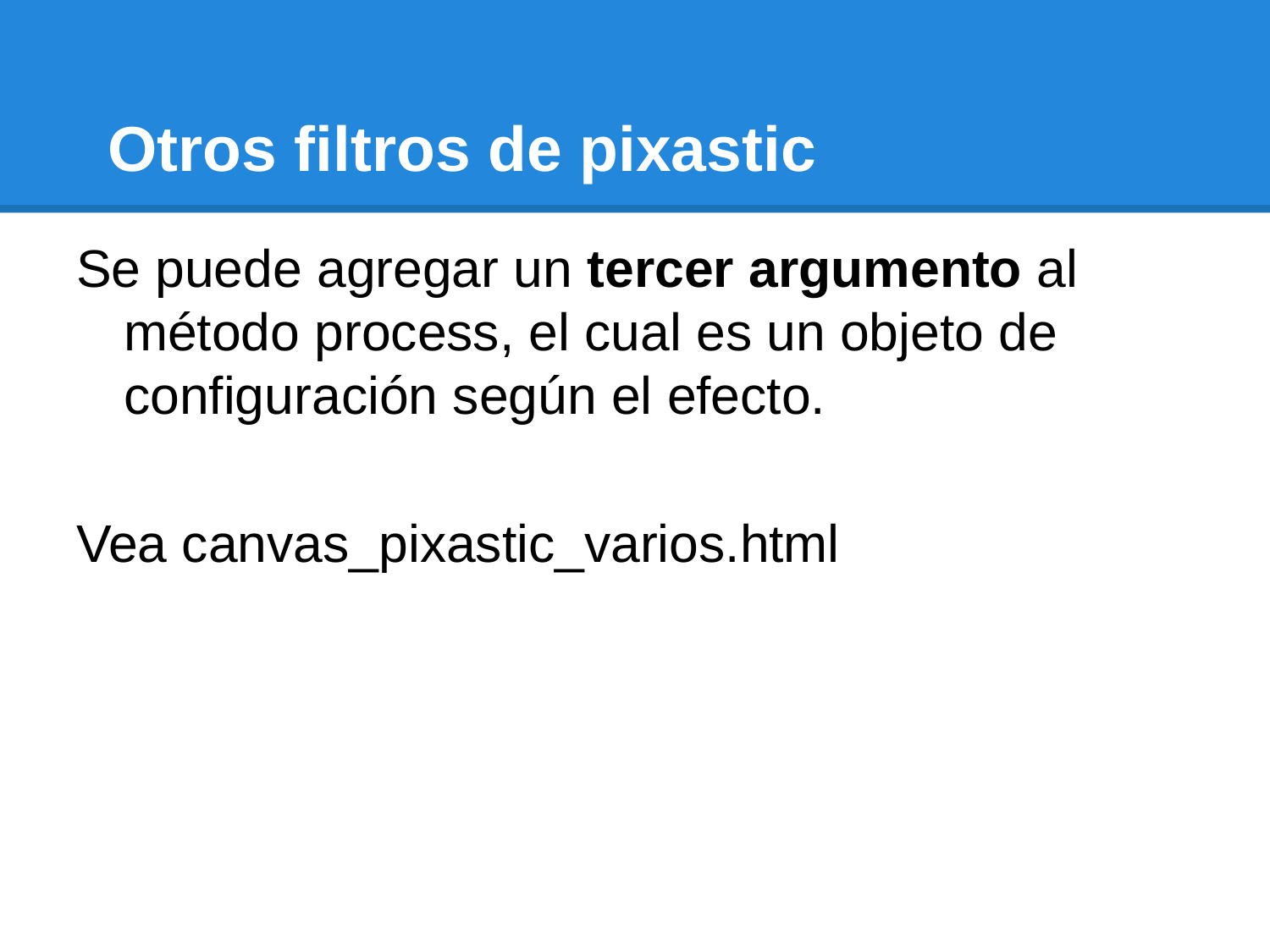

# Otros filtros de pixastic
Se puede agregar un tercer argumento al método process, el cual es un objeto de configuración según el efecto.

Vea canvas_pixastic_varios.html